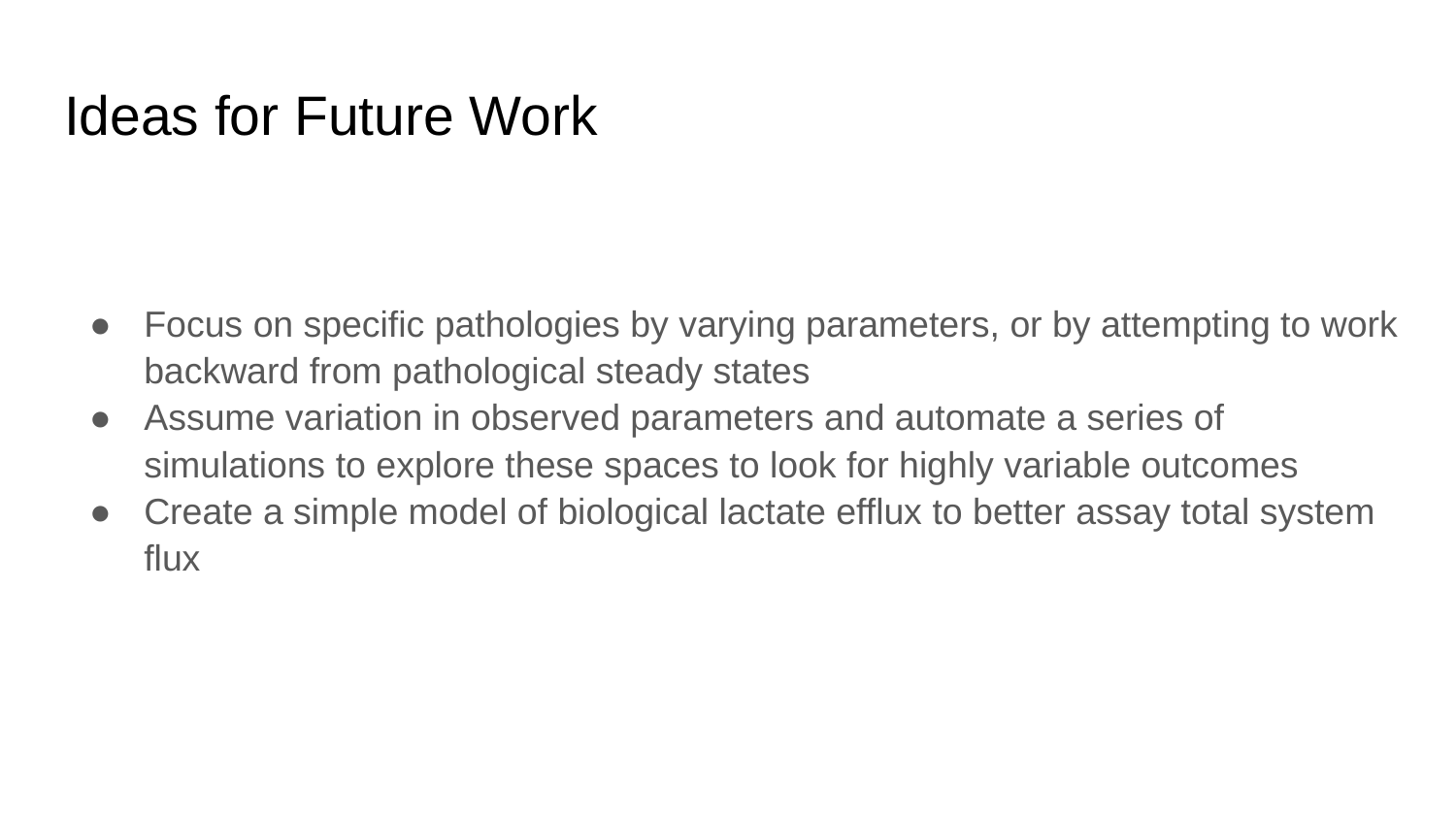

# Ideas for Future Work
Focus on specific pathologies by varying parameters, or by attempting to work backward from pathological steady states
Assume variation in observed parameters and automate a series of simulations to explore these spaces to look for highly variable outcomes
Create a simple model of biological lactate efflux to better assay total system flux